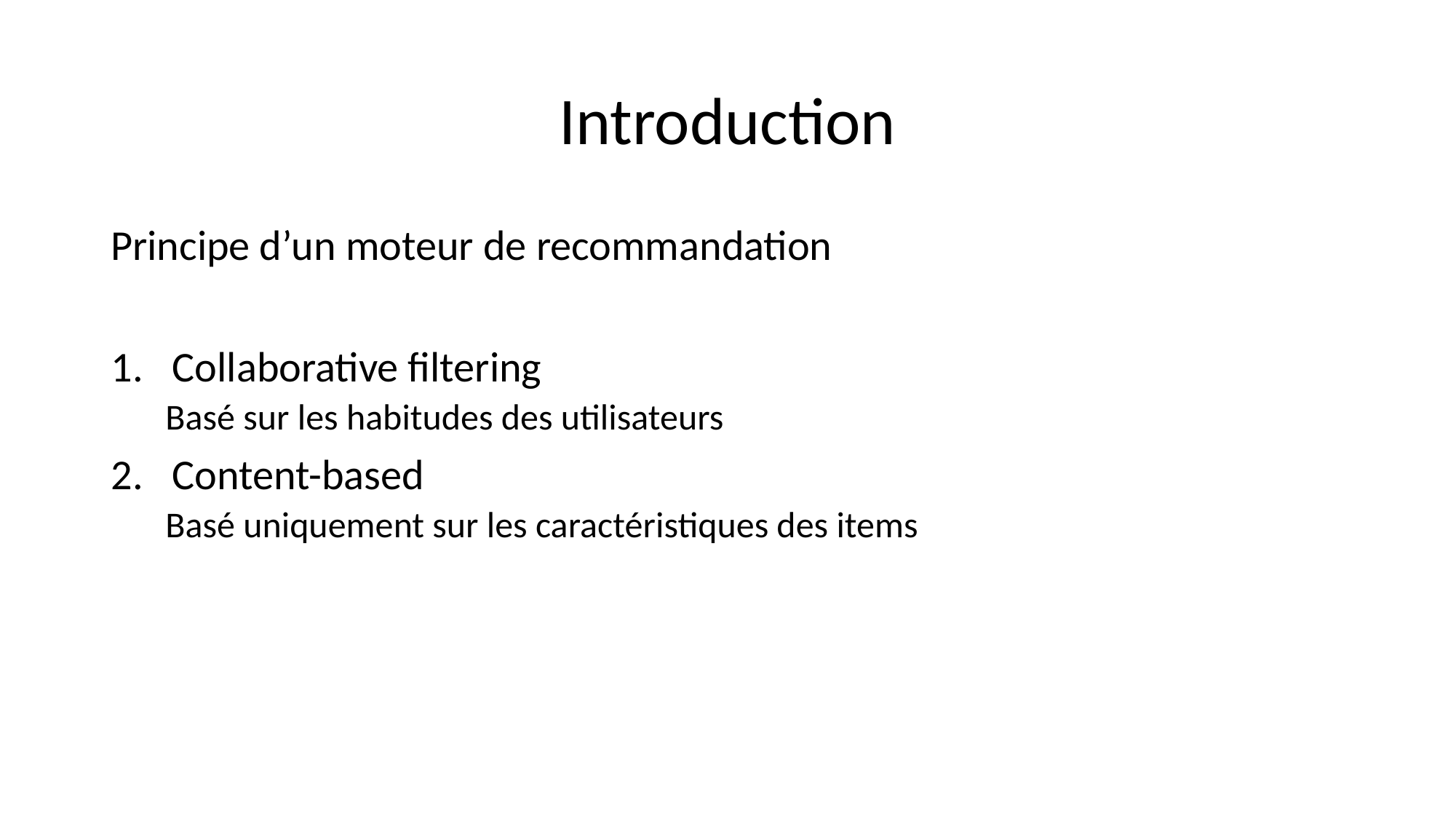

# Introduction
Principe d’un moteur de recommandation

Collaborative filtering
Basé sur les habitudes des utilisateurs
Content-based
Basé uniquement sur les caractéristiques des items